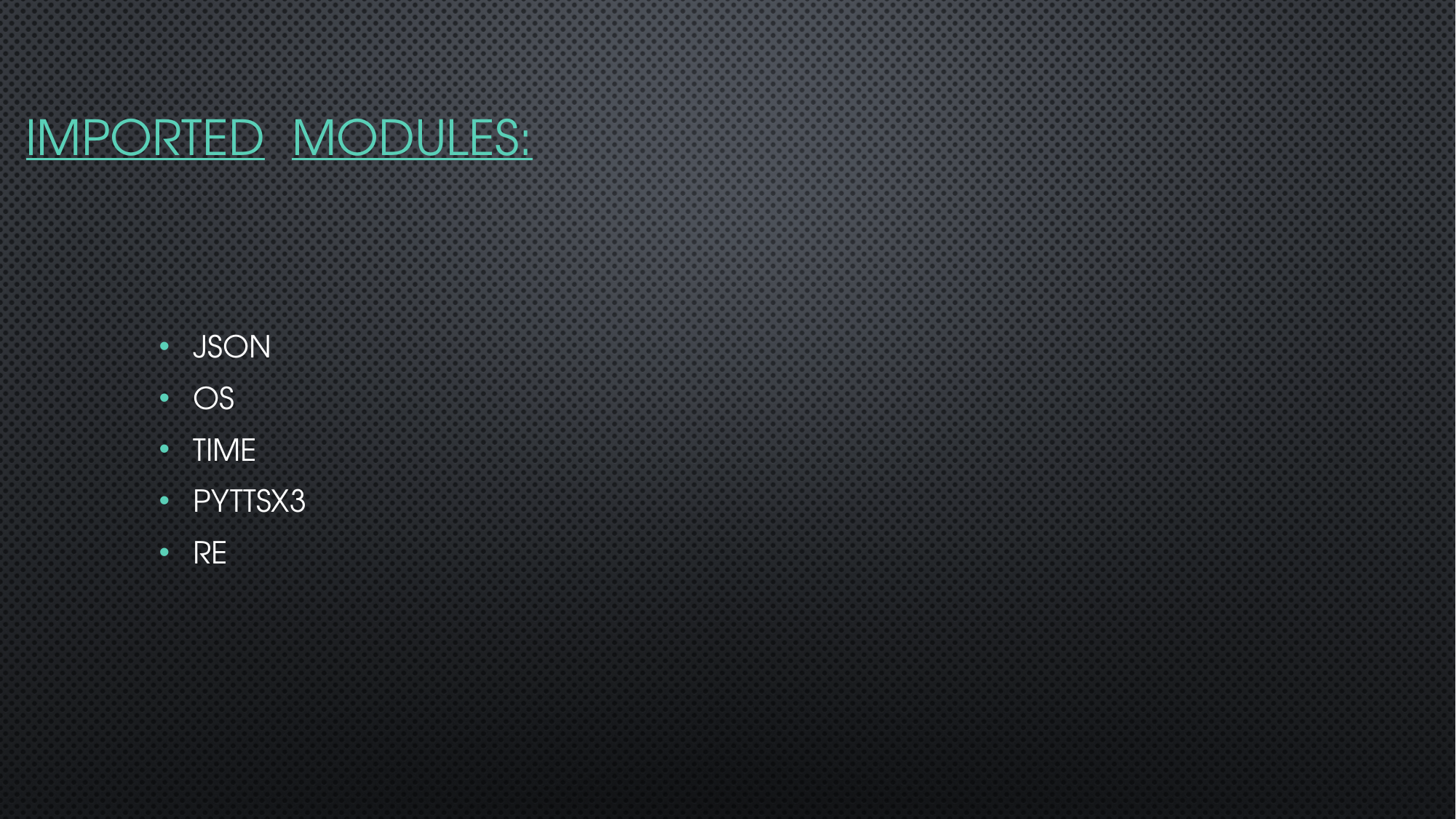

# IMPORTED  MODULES:
Json
Os
Time
Pyttsx3
Re